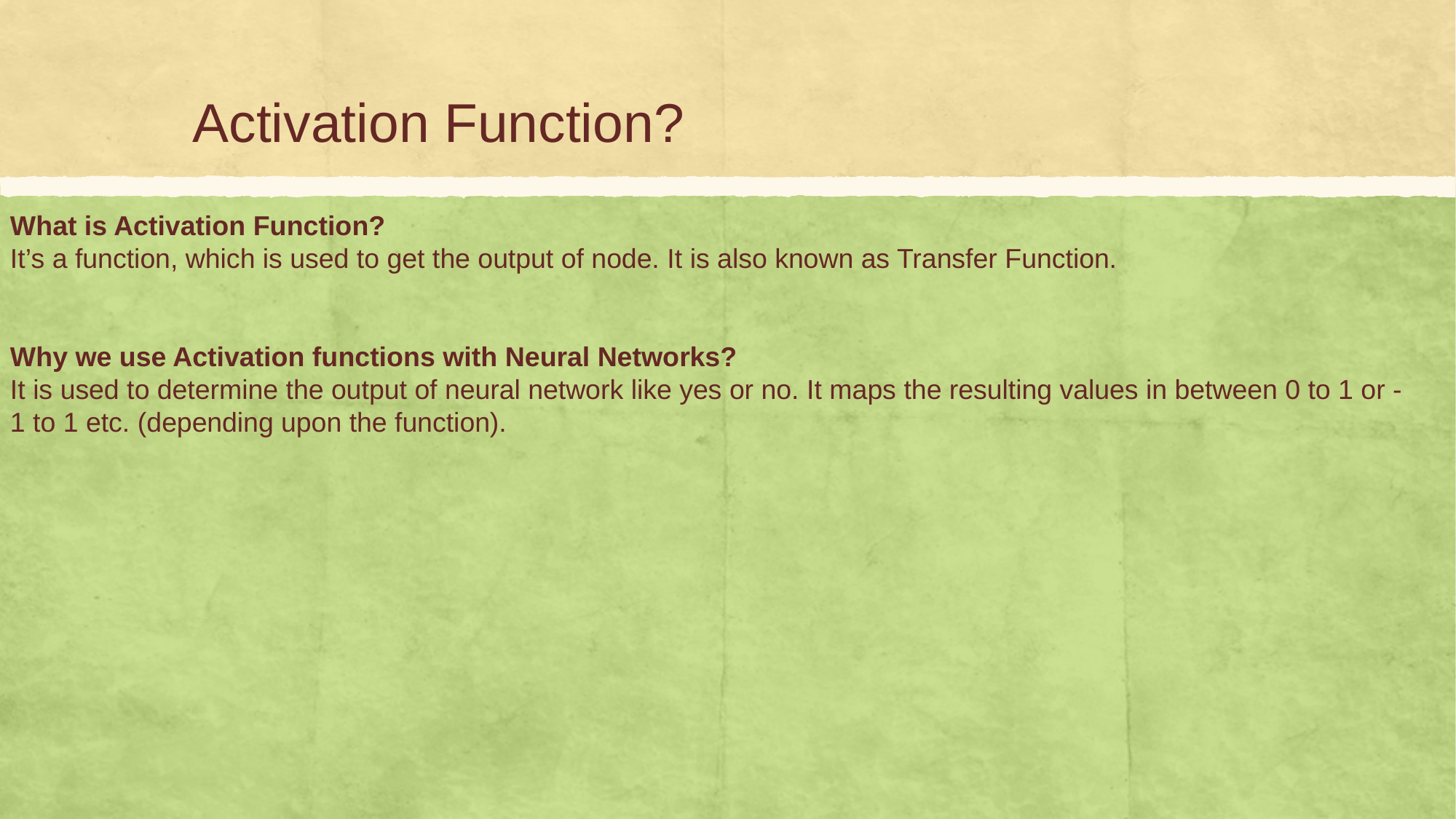

# Activation Function?
What is Activation Function?
It’s a function, which is used to get the output of node. It is also known as Transfer Function.

Why we use Activation functions with Neural Networks?
It is used to determine the output of neural network like yes or no. It maps the resulting values in between 0 to 1 or -1 to 1 etc. (depending upon the function).